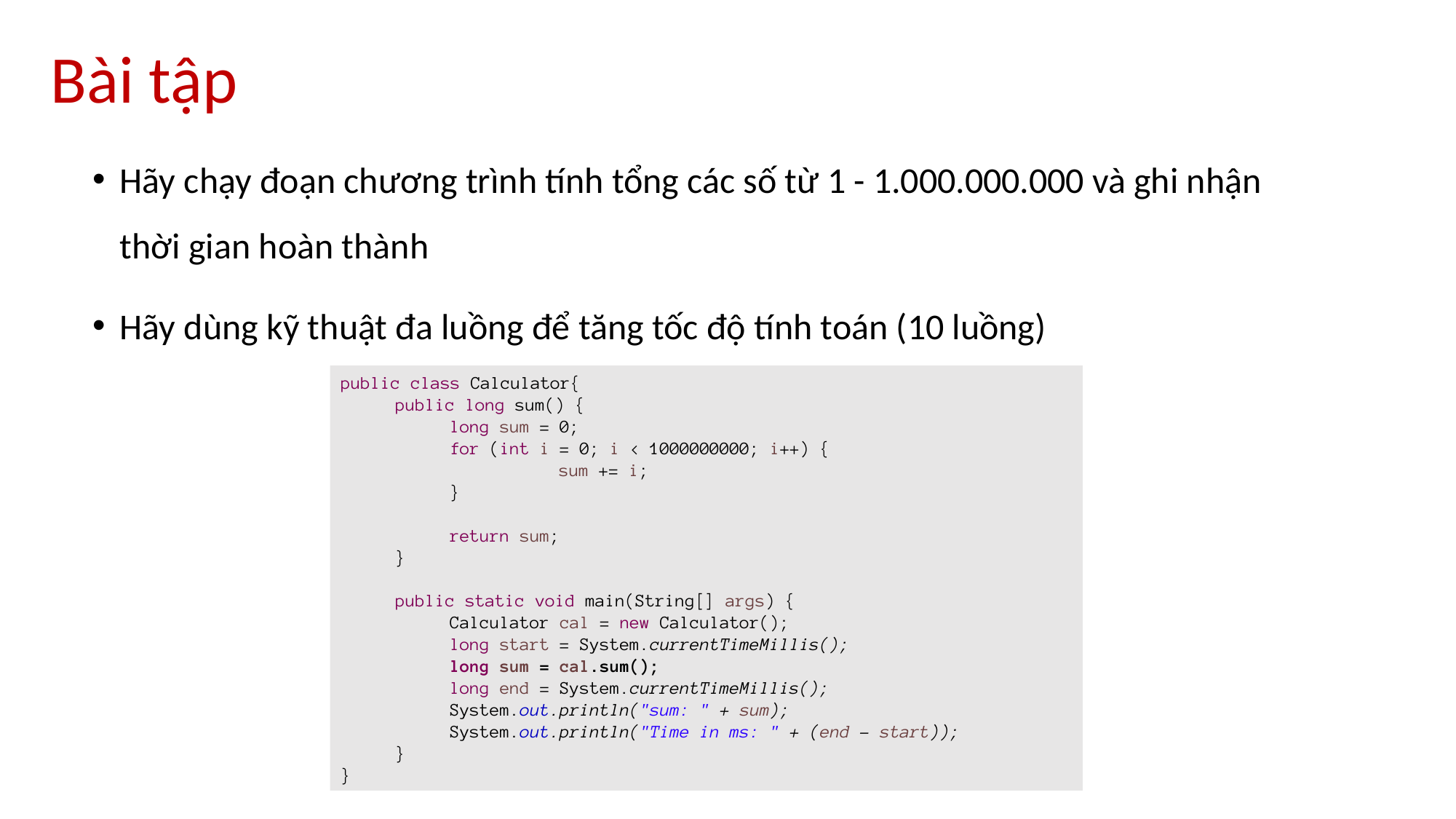

Bài tập
Hãy chạy đoạn chương trình tính tổng các số từ 1 - 1.000.000.000 và ghi nhận thời gian hoàn thành
Hãy dùng kỹ thuật đa luồng để tăng tốc độ tính toán (10 luồng)
public class Calculator{
public long sum() {
long sum = 0;
for (int i = 0; i < 1000000000; i++) {
	sum += i;
}

return sum;
}

public static void main(String[] args) {
Calculator cal = new Calculator();
long start = System.currentTimeMillis();
long sum = cal.sum();
long end = System.currentTimeMillis();
System.out.println("sum: " + sum);
System.out.println("Time in ms: " + (end - start));
}
}